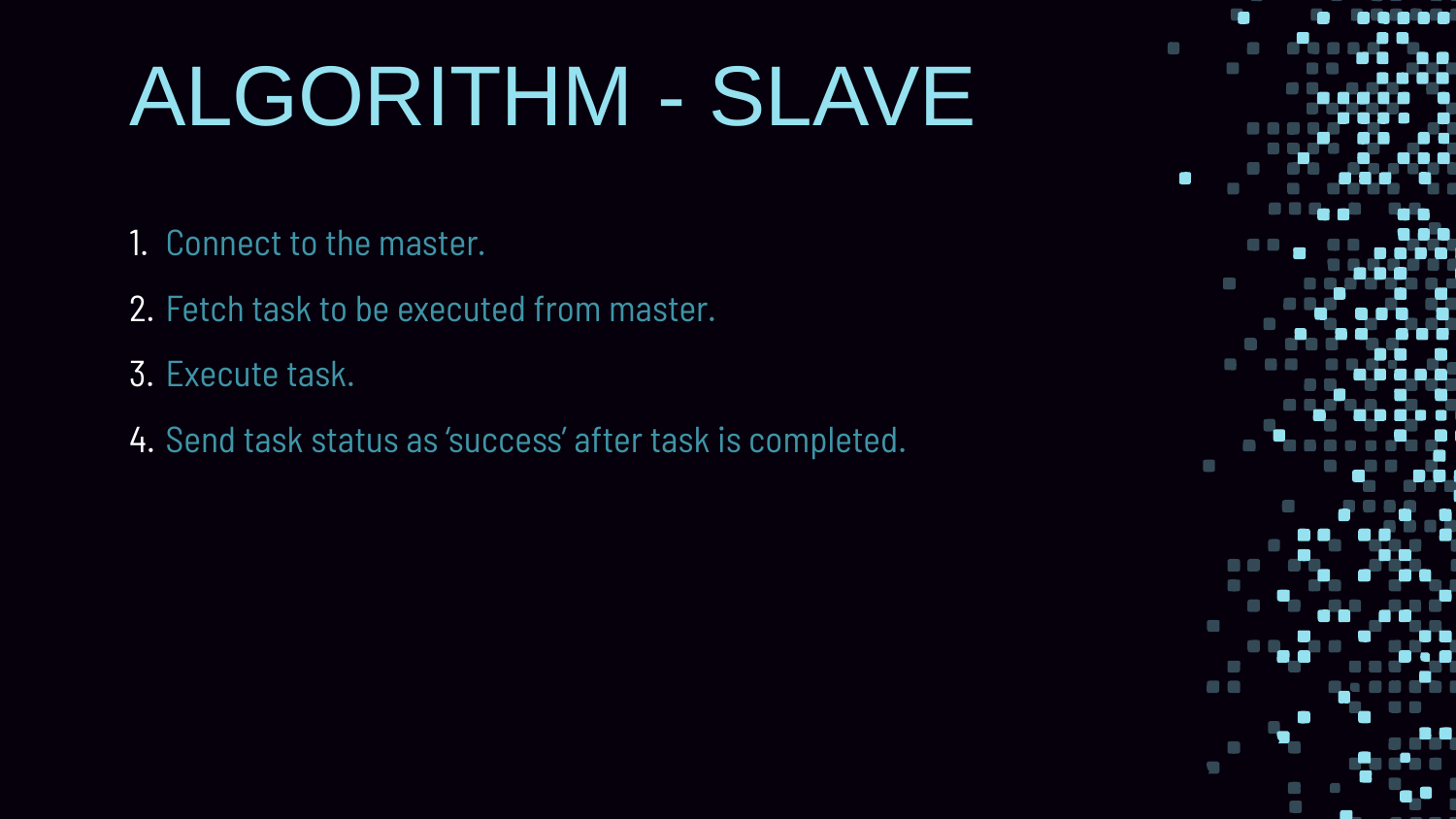

# ALGORITHM - SLAVE
Connect to the master.
Fetch task to be executed from master.
Execute task.
Send task status as ‘success’ after task is completed.